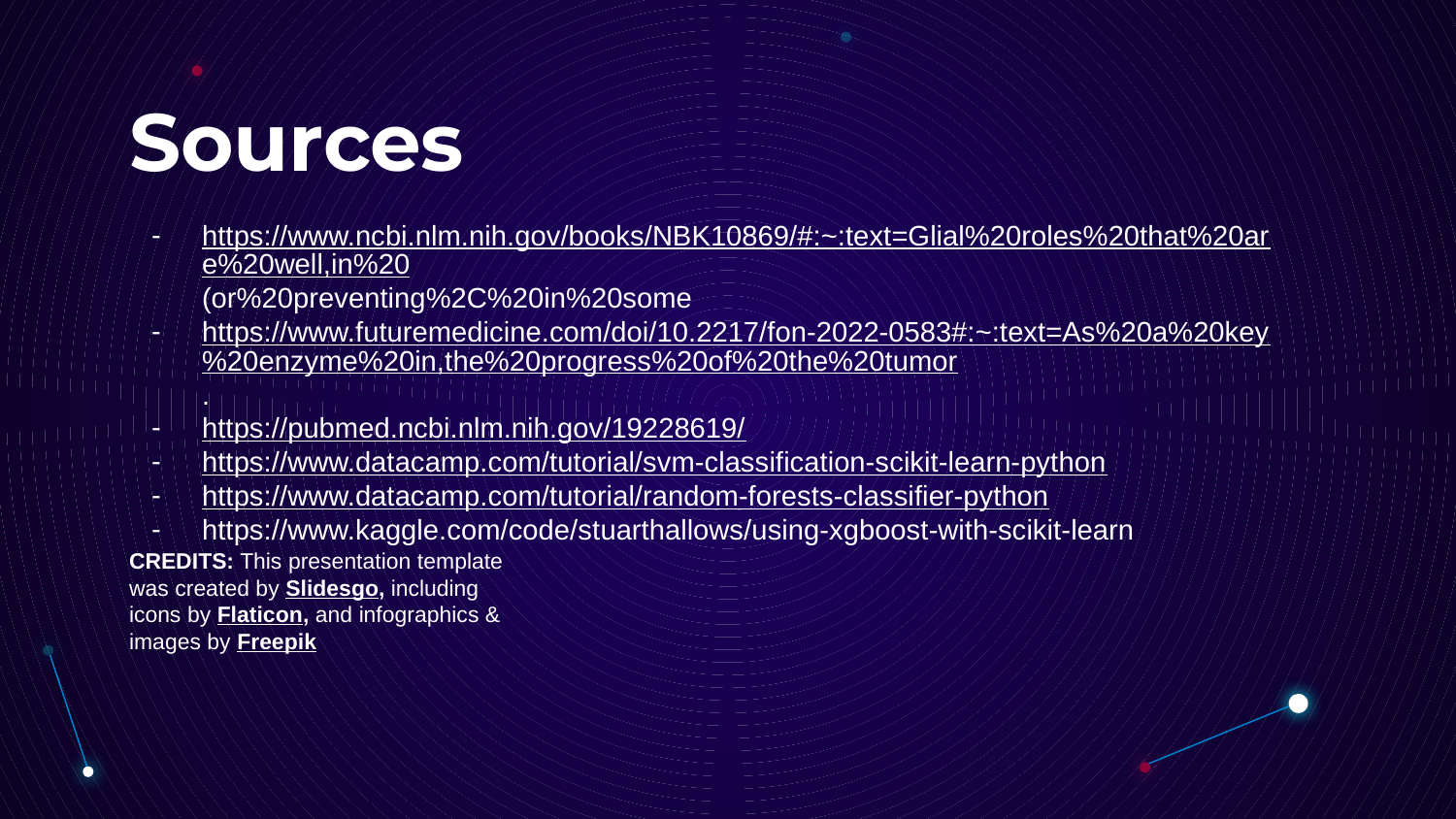

# Sources
https://www.ncbi.nlm.nih.gov/books/NBK10869/#:~:text=Glial%20roles%20that%20are%20well,in%20(or%20preventing%2C%20in%20some
https://www.futuremedicine.com/doi/10.2217/fon-2022-0583#:~:text=As%20a%20key%20enzyme%20in,the%20progress%20of%20the%20tumor.
https://pubmed.ncbi.nlm.nih.gov/19228619/
https://www.datacamp.com/tutorial/svm-classification-scikit-learn-python
https://www.datacamp.com/tutorial/random-forests-classifier-python
https://www.kaggle.com/code/stuarthallows/using-xgboost-with-scikit-learn